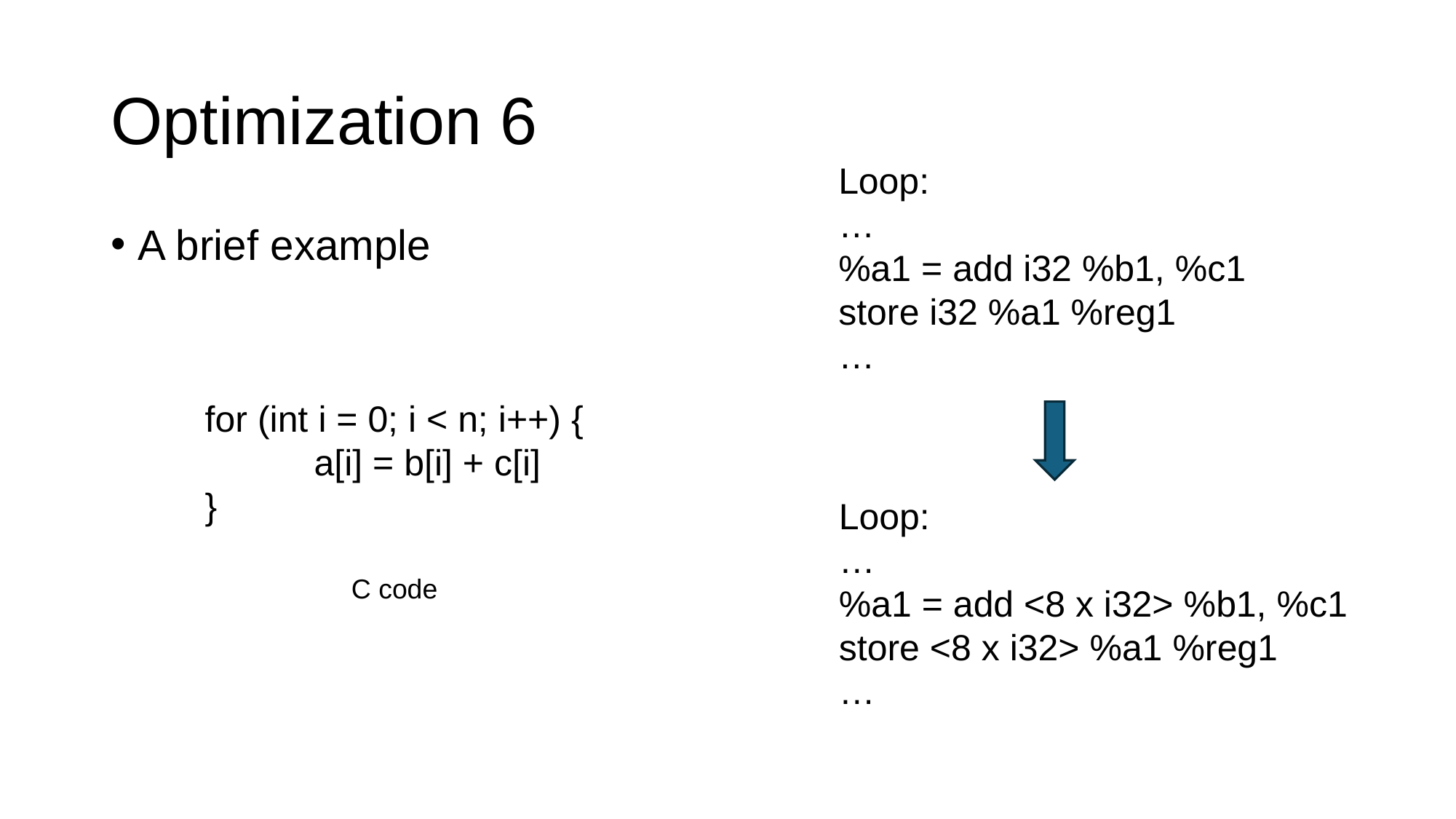

# Optimization 6
Loop:
…
%a1 = add i32 %b1, %c1
store i32 %a1 %reg1
…

A brief example
for (int i = 0; i < n; i++) {
	a[i] = b[i] + c[i]
}

Loop:
…
%a1 = add <8 x i32> %b1, %c1
store <8 x i32> %a1 %reg1
…

C code